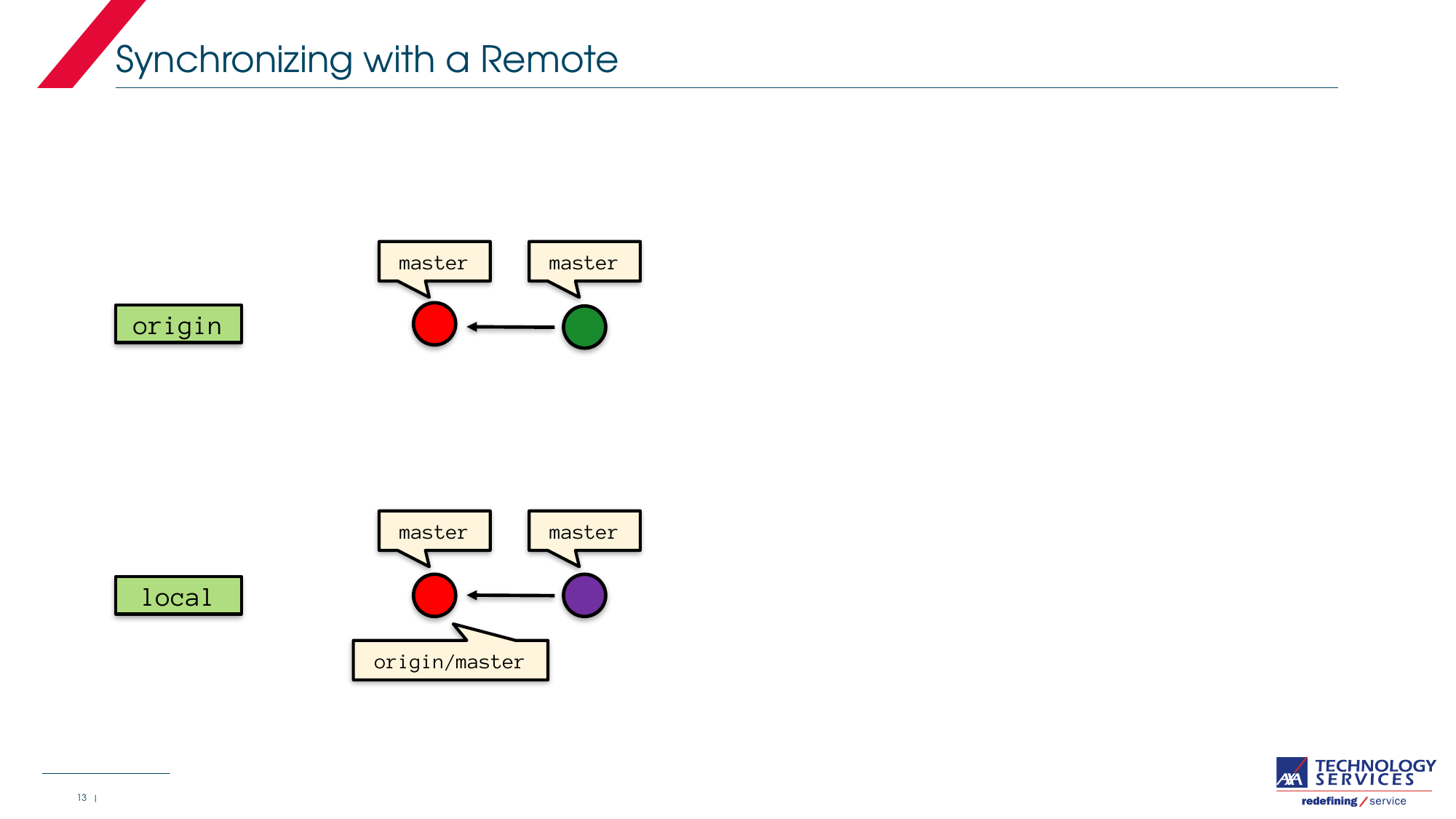

# Synchronizing with a Remote

master
master

origin

master
master

local
origin/master
13   |